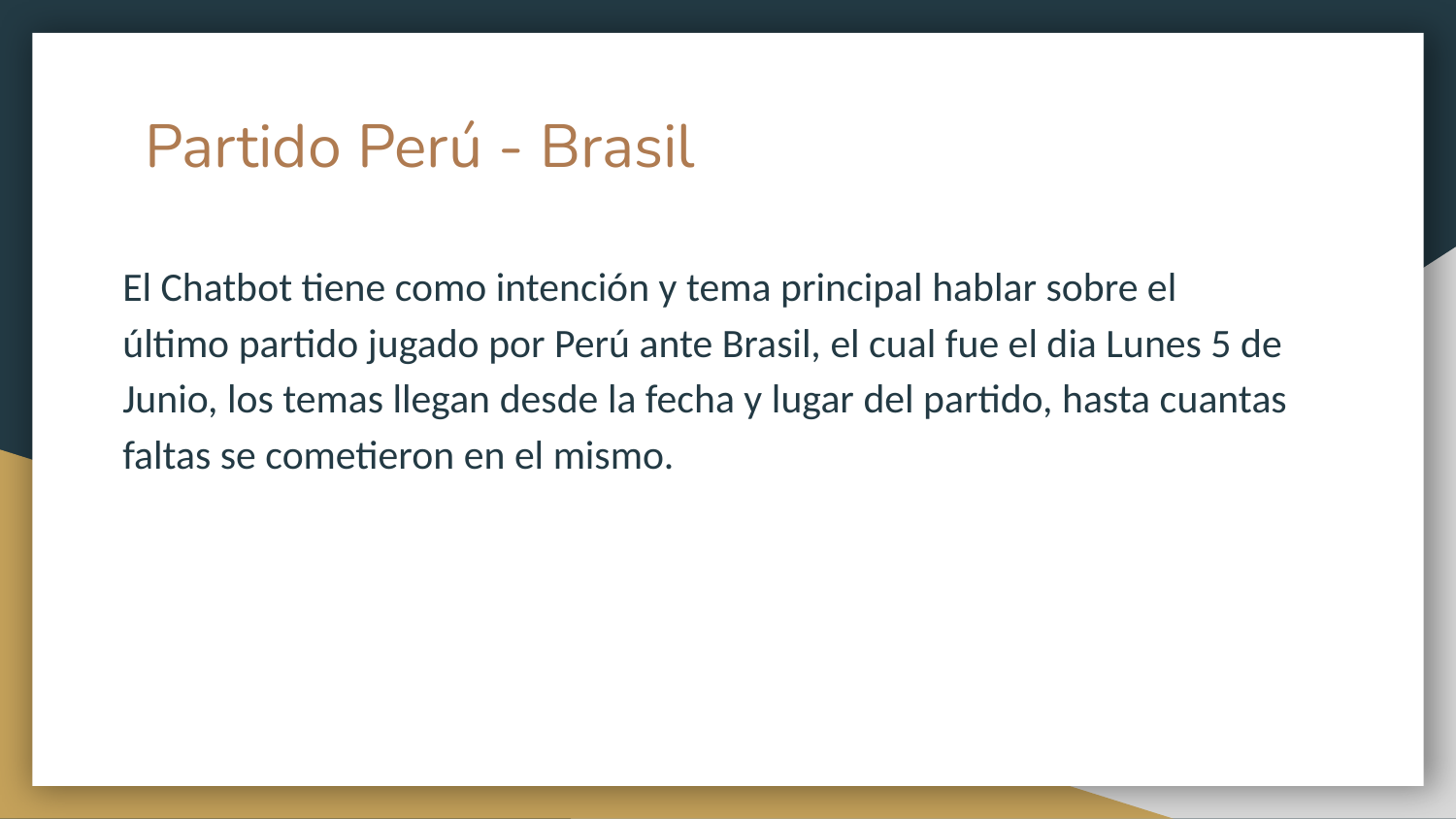

# Partido Perú - Brasil
El Chatbot tiene como intención y tema principal hablar sobre el último partido jugado por Perú ante Brasil, el cual fue el dia Lunes 5 de Junio, los temas llegan desde la fecha y lugar del partido, hasta cuantas faltas se cometieron en el mismo.